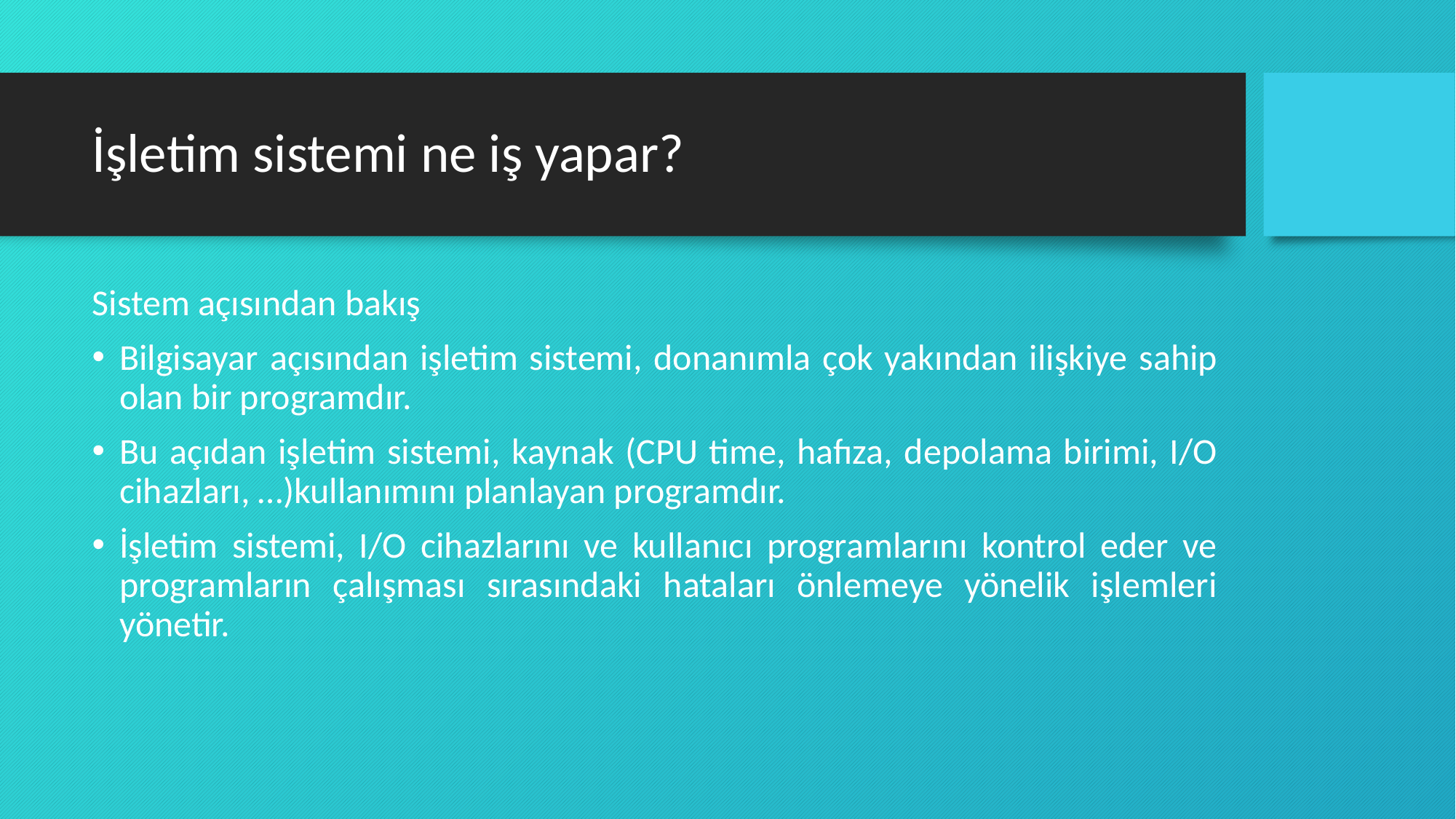

# İşletim sistemi ne iş yapar?
Sistem açısından bakış
Bilgisayar açısından işletim sistemi, donanımla çok yakından ilişkiye sahip olan bir programdır.
Bu açıdan işletim sistemi, kaynak (CPU time, hafıza, depolama birimi, I/O cihazları, …)kullanımını planlayan programdır.
İşletim sistemi, I/O cihazlarını ve kullanıcı programlarını kontrol eder ve programların çalışması sırasındaki hataları önlemeye yönelik işlemleri yönetir.